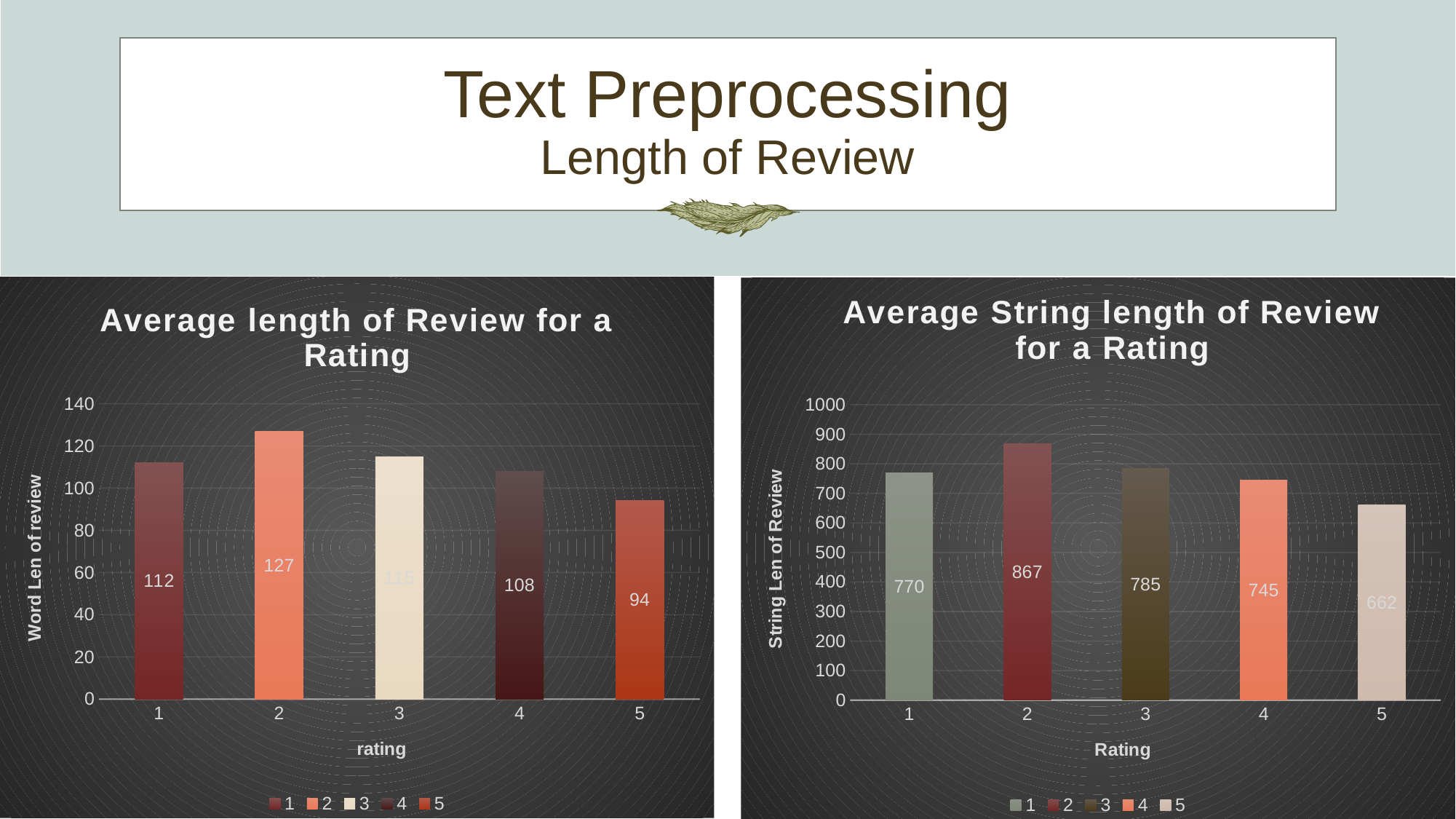

# Text Preprocessing Length of Review

### Chart: Average length of Review for a Rating

| Category | 1 | 2 | 3 | 4 | 5 |
|---|---|---|---|---|---|
| 1 | 112.0 | None | None | None | None |
| 2 | None | 127.0 | None | None | None |
| 3 | None | None | 115.0 | None | None |
| 4 | None | None | None | 108.0 | None |
| 5 | None | None | None | None | 94.0 |

### Chart: Average String length of Review for a Rating

| Category | 1 | 2 | 3 | 4 | 5 |
|---|---|---|---|---|---|
| 1 | 770.0 | None | None | None | None |
| 2 | None | 867.0 | None | None | None |
| 3 | None | None | 785.0 | None | None |
| 4 | None | None | None | 745.0 | None |
| 5 | None | None | None | None | 662.0 |
12